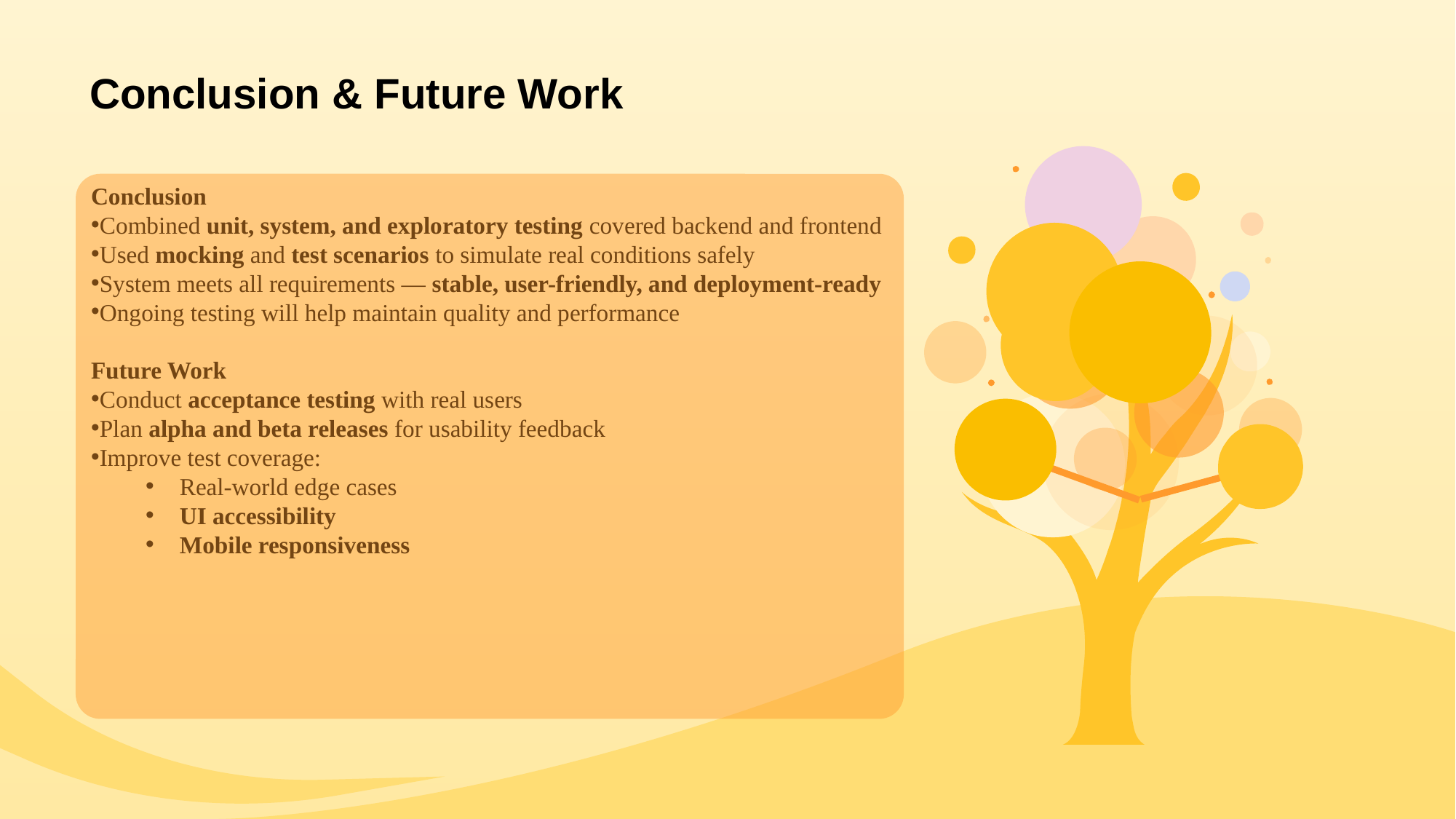

# Conclusion & Future Work

Conclusion
Combined unit, system, and exploratory testing covered backend and frontend
Used mocking and test scenarios to simulate real conditions safely
System meets all requirements — stable, user-friendly, and deployment-ready
Ongoing testing will help maintain quality and performance

Future Work
Conduct acceptance testing with real users
Plan alpha and beta releases for usability feedback
Improve test coverage:
Real-world edge cases
UI accessibility
Mobile responsiveness